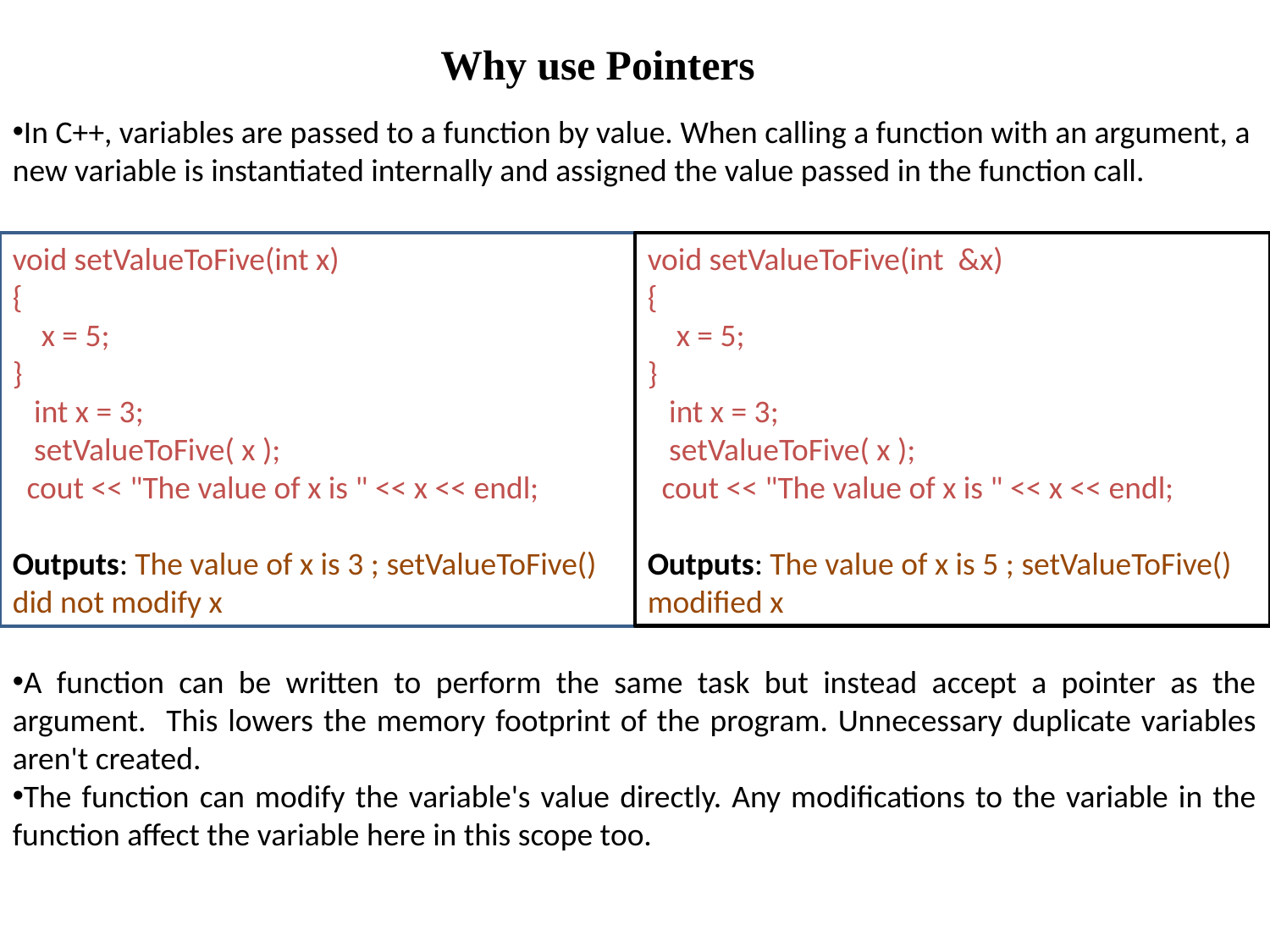

# Why use Pointers
In C++, variables are passed to a function by value. When calling a function with an argument, a new variable is instantiated internally and assigned the value passed in the function call.
void setValueToFive(int x)
{
    x = 5;
}
   int x = 3;
   setValueToFive( x );
  cout << "The value of x is " << x << endl;

Outputs: The value of x is 3 ; setValueToFive() did not modify x
void setValueToFive(int  &x)
{
    x = 5;
}
   int x = 3;
   setValueToFive( x );
  cout << "The value of x is " << x << endl;

Outputs: The value of x is 5 ; setValueToFive() modified x
A function can be written to perform the same task but instead accept a pointer as the argument.  This lowers the memory footprint of the program. Unnecessary duplicate variables aren't created.
The function can modify the variable's value directly. Any modifications to the variable in the function affect the variable here in this scope too.